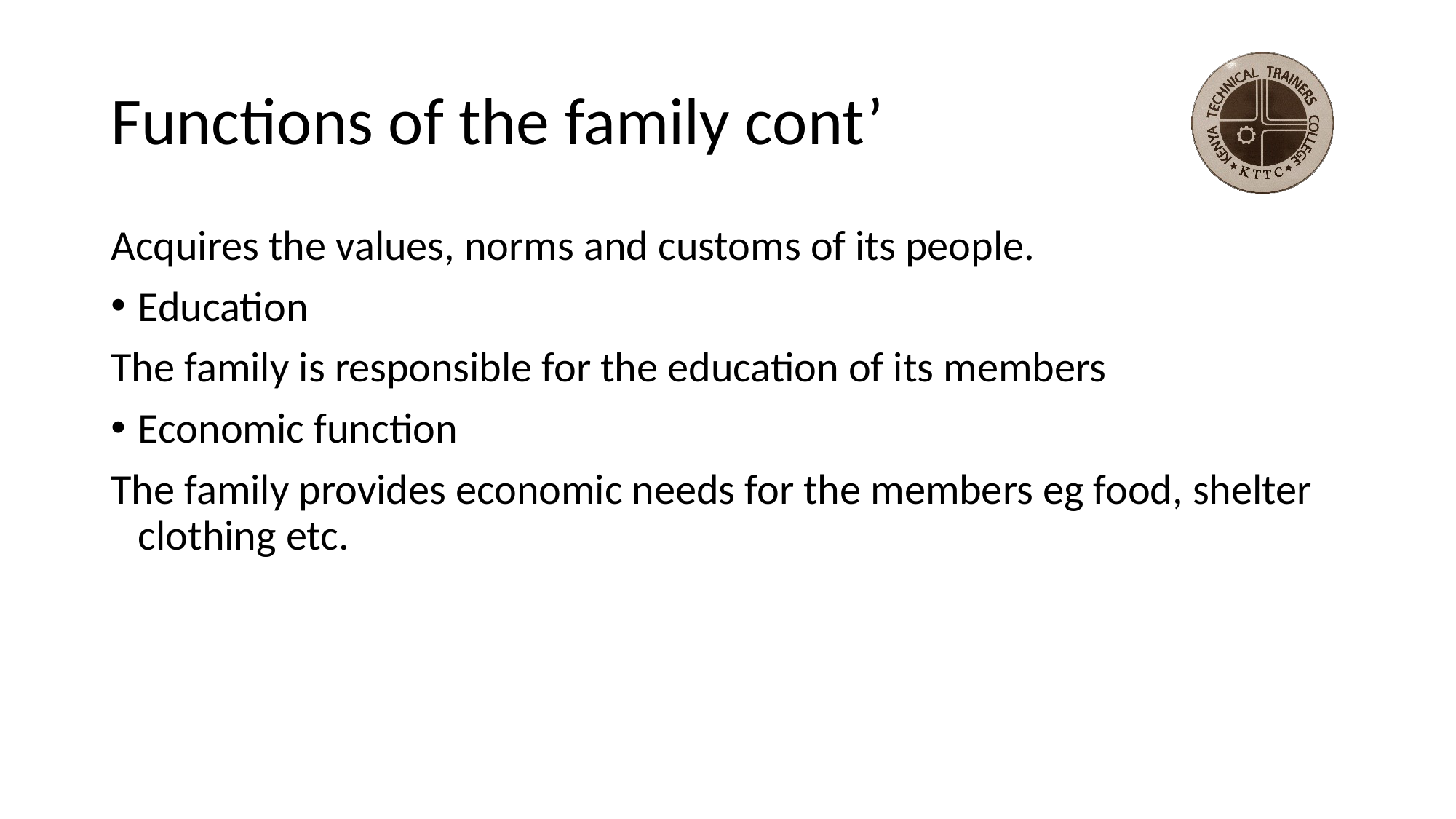

# Functions of the family cont’
Acquires the values, norms and customs of its people.
Education
The family is responsible for the education of its members
Economic function
The family provides economic needs for the members eg food, shelter clothing etc.